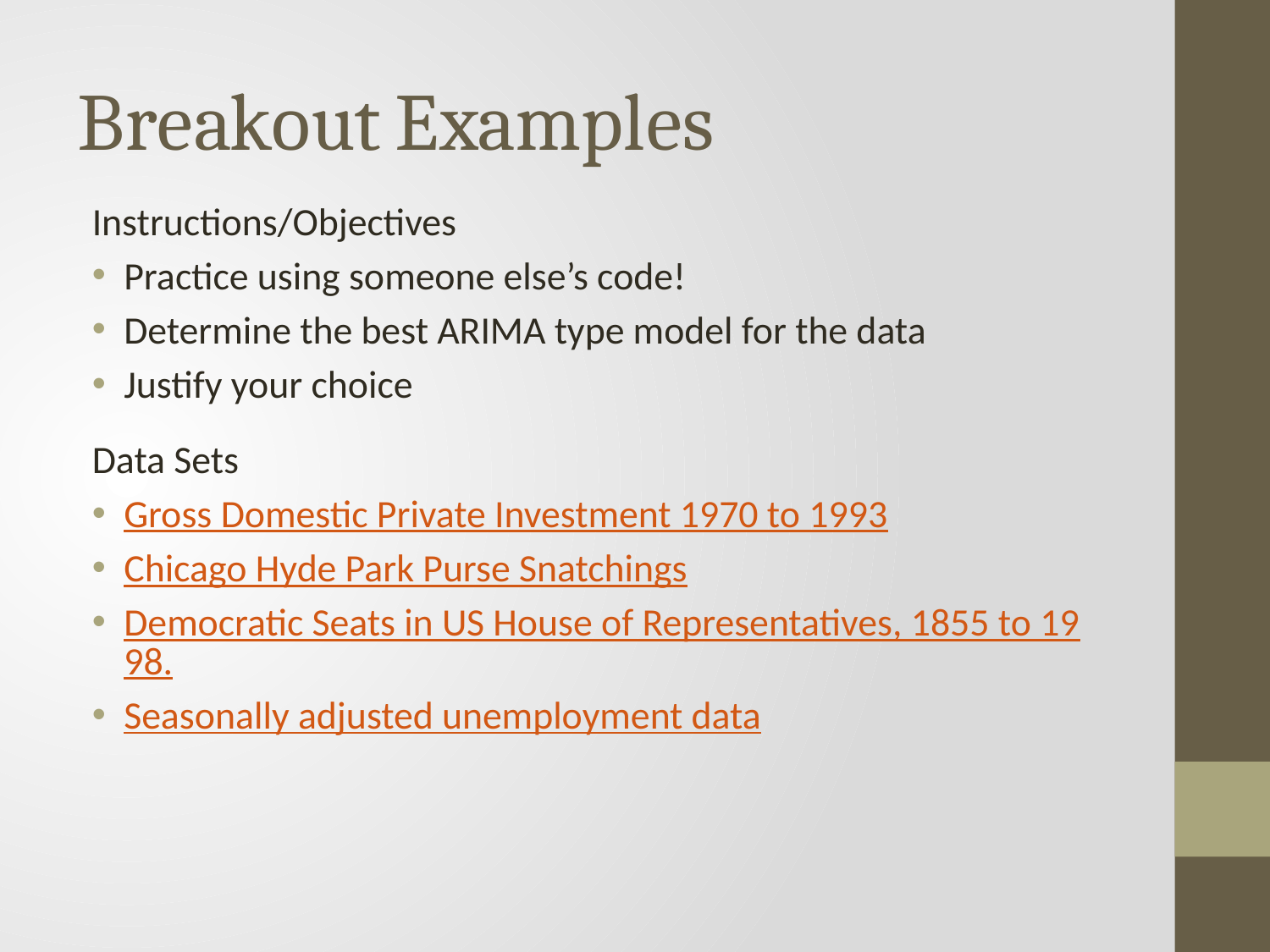

# Breakout Examples
Instructions/Objectives
Practice using someone else’s code!
Determine the best ARIMA type model for the data
Justify your choice
Data Sets
Gross Domestic Private Investment 1970 to 1993
Chicago Hyde Park Purse Snatchings
Democratic Seats in US House of Representatives, 1855 to 1998.
Seasonally adjusted unemployment data